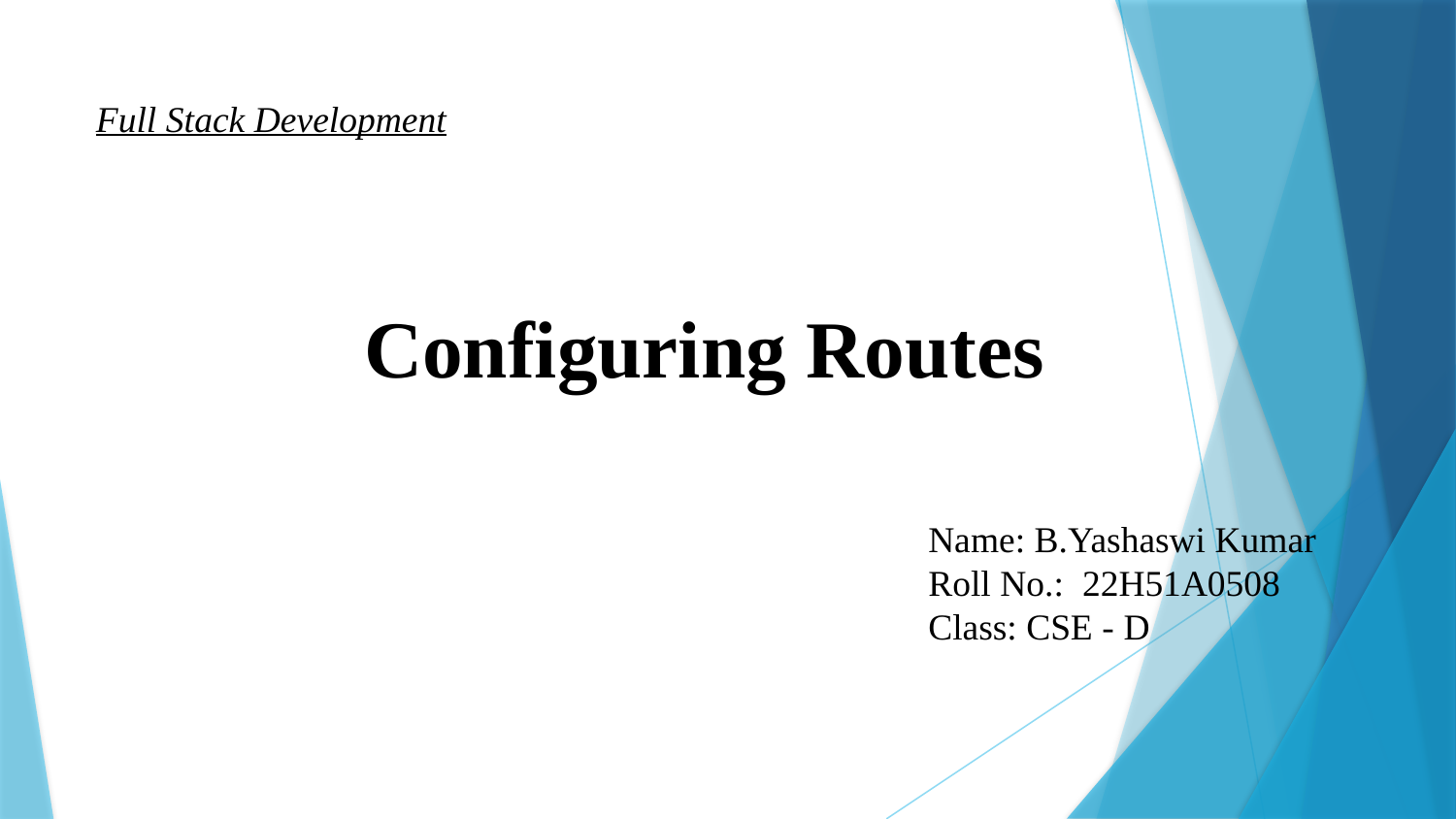

Full Stack Development
Configuring Routes
Name: B.Yashaswi Kumar
Roll No.:  22H51A0508
Class: CSE - D